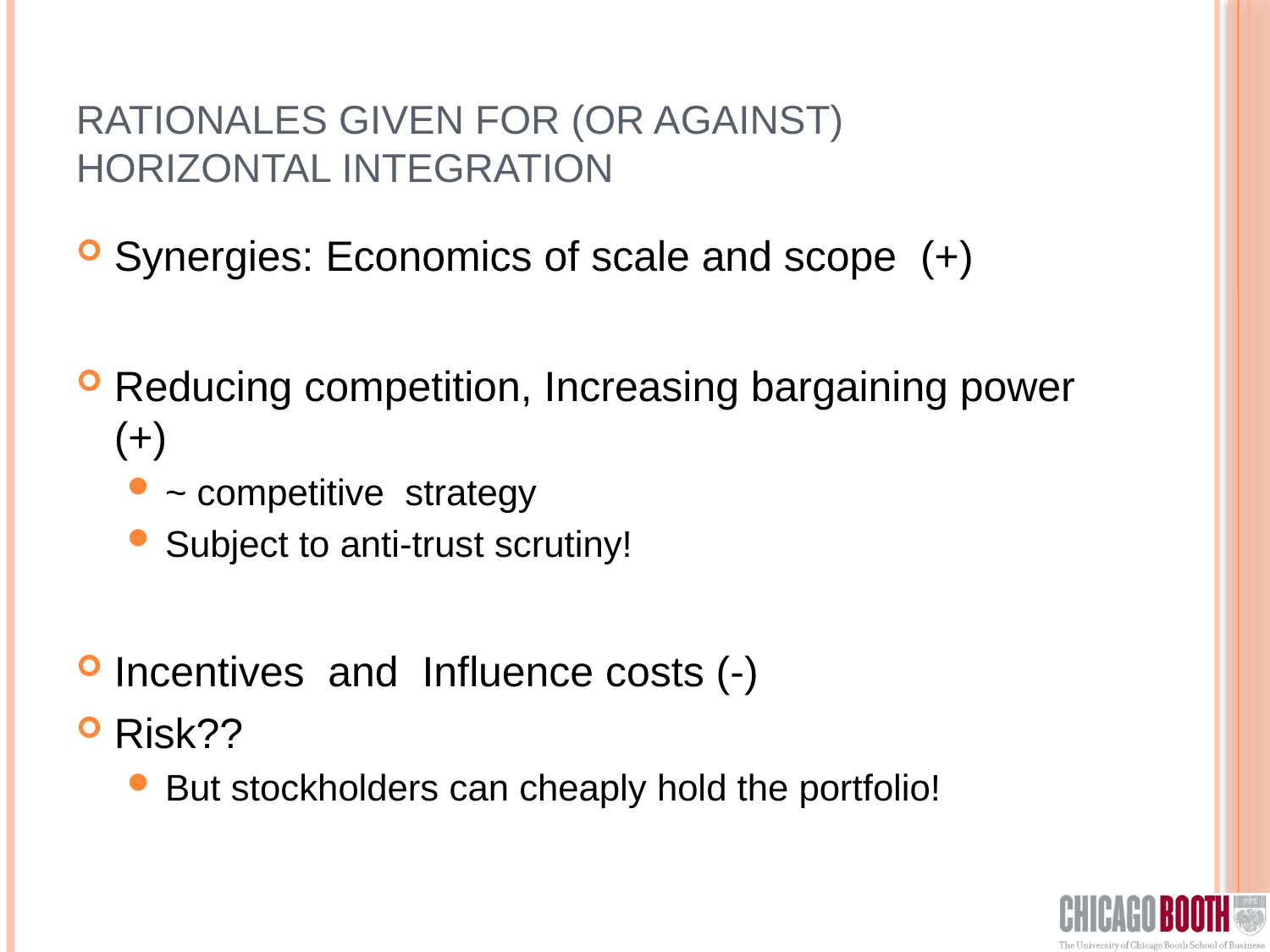

# Rationales Given for (or against) Horizontal Integration
Synergies: Economics of scale and scope  (+)

Reducing competition, Increasing bargaining power (+)
~ competitive  strategy
Subject to anti-trust scrutiny!

Incentives  and  Influence costs (-)
Risk??
But stockholders can cheaply hold the portfolio!

4